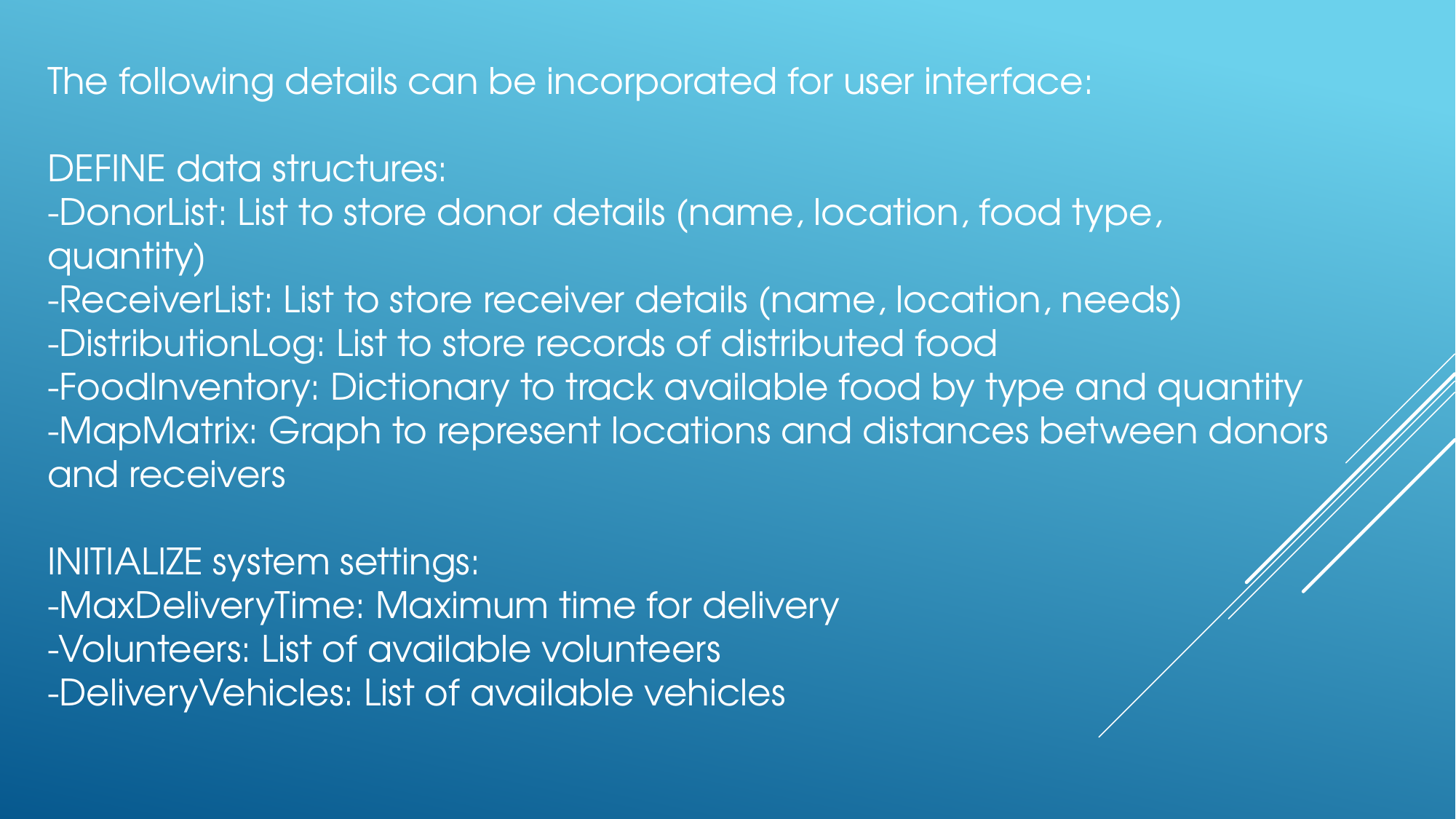

The following details can be incorporated for user interface:

DEFINE data structures:
-DonorList: List to store donor details (name, location, food type, quantity)
-ReceiverList: List to store receiver details (name, location, needs)
-DistributionLog: List to store records of distributed food
-FoodInventory: Dictionary to track available food by type and quantity
-MapMatrix: Graph to represent locations and distances between donors and receivers

INITIALIZE system settings:
-MaxDeliveryTime: Maximum time for delivery
-Volunteers: List of available volunteers
-DeliveryVehicles: List of available vehicles